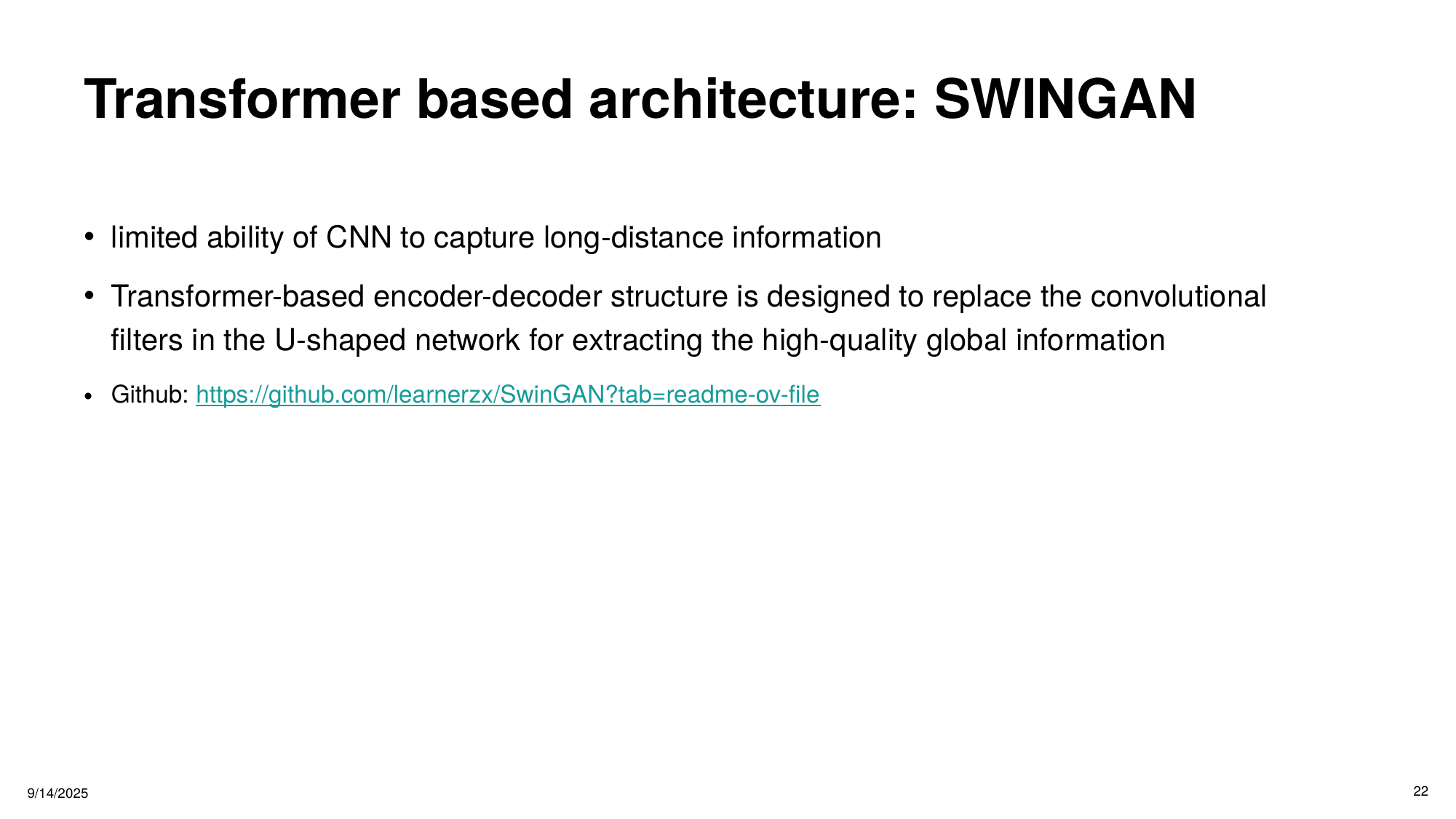

# Transformer based architecture: SWINGAN
limited ability of CNN to capture long-distance information
Transformer-based encoder-decoder structure is designed to replace the convolutional filters in the U-shaped network for extracting the high-quality global information
Github: https://github.com/learnerzx/SwinGAN?tab=readme-ov-file

9/14/2025
22